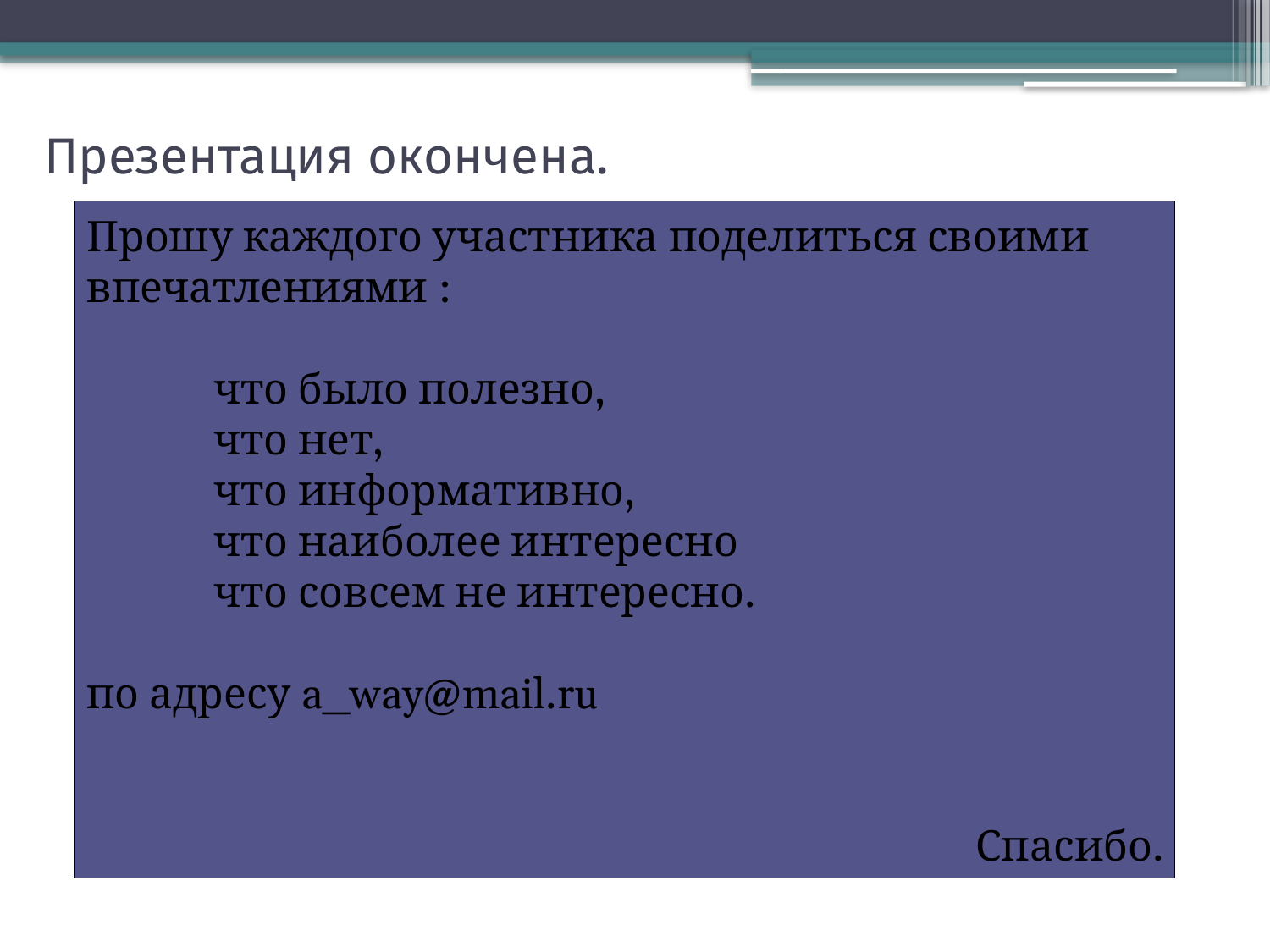

# Презентация окончена.
Прошу каждого участника поделиться своими
впечатлениями :

	что было полезно,
	что нет,
	что информативно,
	что наиболее интересно
	что совсем не интересно.

по адресу a_way@mail.ru

							Спасибо.